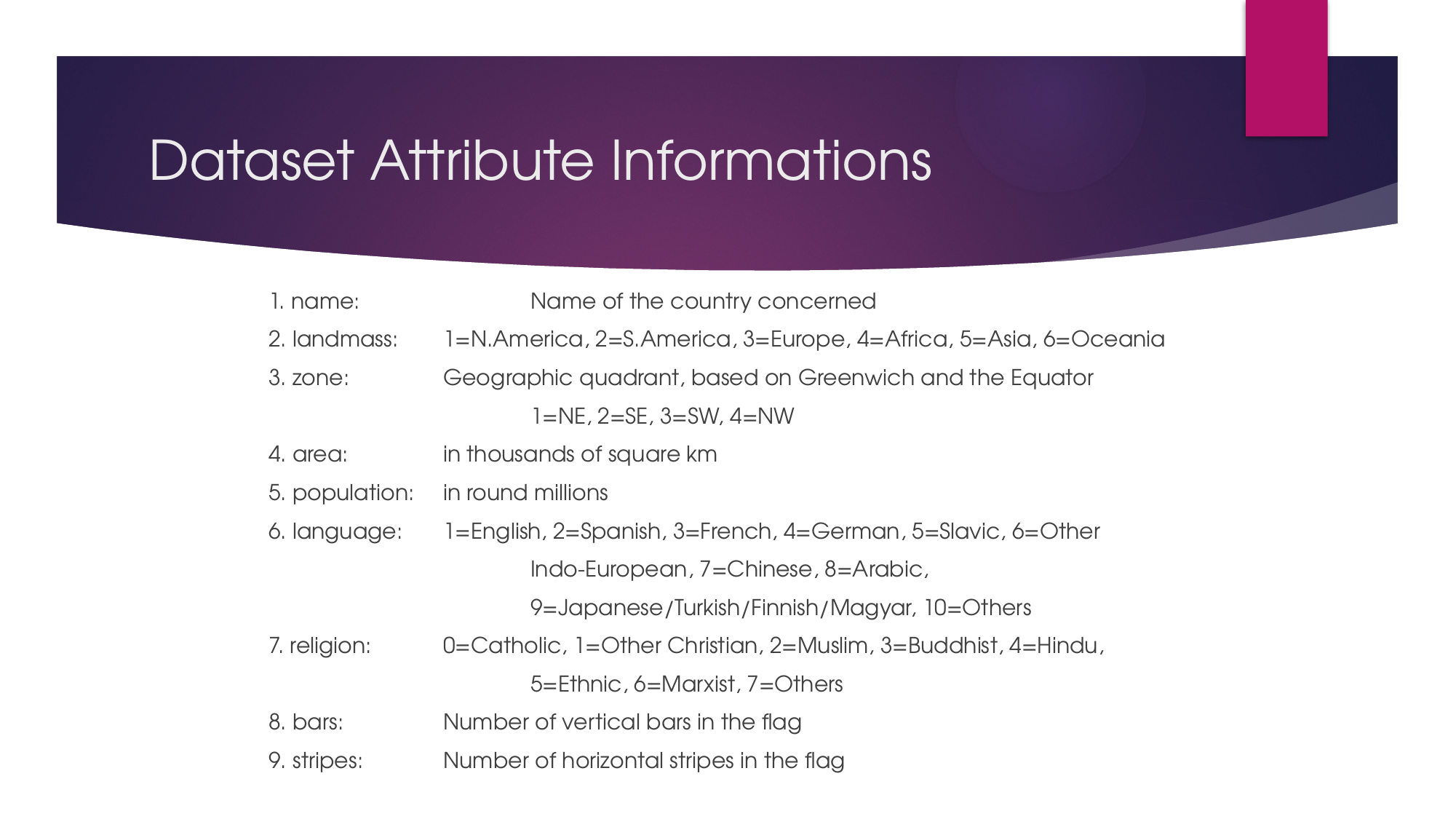

# Dataset Attribute Informations
1. name: 		Name of the country concerned
2. landmass:	1=N.America, 2=S.America, 3=Europe, 4=Africa, 5=Asia, 6=Oceania
3. zone:		Geographic quadrant, based on Greenwich and the Equator
                		1=NE, 2=SE, 3=SW, 4=NW
4. area:		in thousands of square km
5. population:	in round millions
6. language: 	1=English, 2=Spanish, 3=French, 4=German, 5=Slavic, 6=Other
               		Indo-European, 7=Chinese, 8=Arabic,
               		9=Japanese/Turkish/Finnish/Magyar, 10=Others
7. religion: 	0=Catholic, 1=Other Christian, 2=Muslim, 3=Buddhist, 4=Hindu,
               		5=Ethnic, 6=Marxist, 7=Others
8. bars:		Number of vertical bars in the flag
9. stripes:  	Number of horizontal stripes in the flag